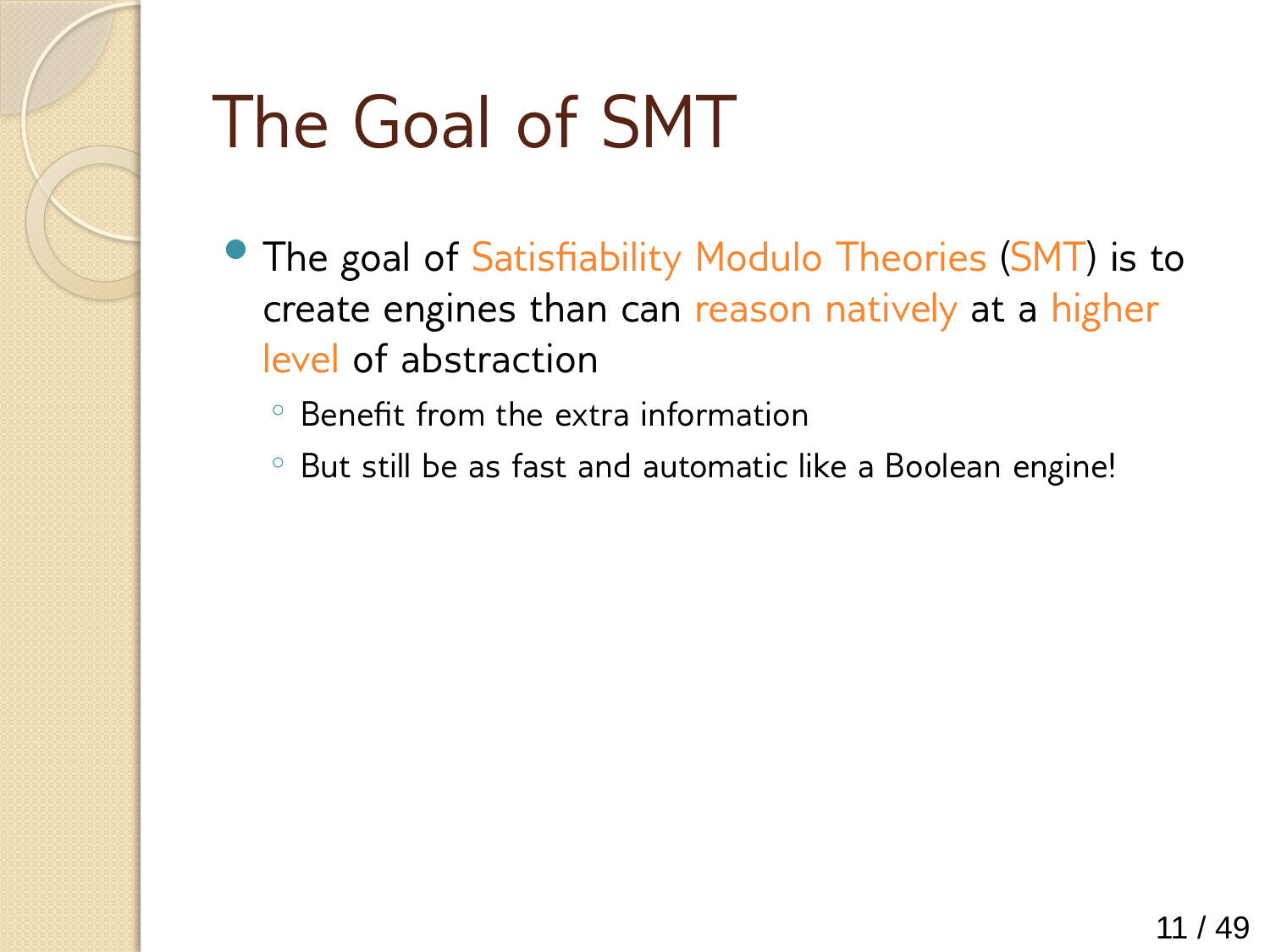

# The Goal of SMT
The goal of Satisfiability Modulo Theories (SMT) is to create engines than can reason natively at a higher level of abstraction
Benefit from the extra information
But still be as fast and automatic like a Boolean engine!